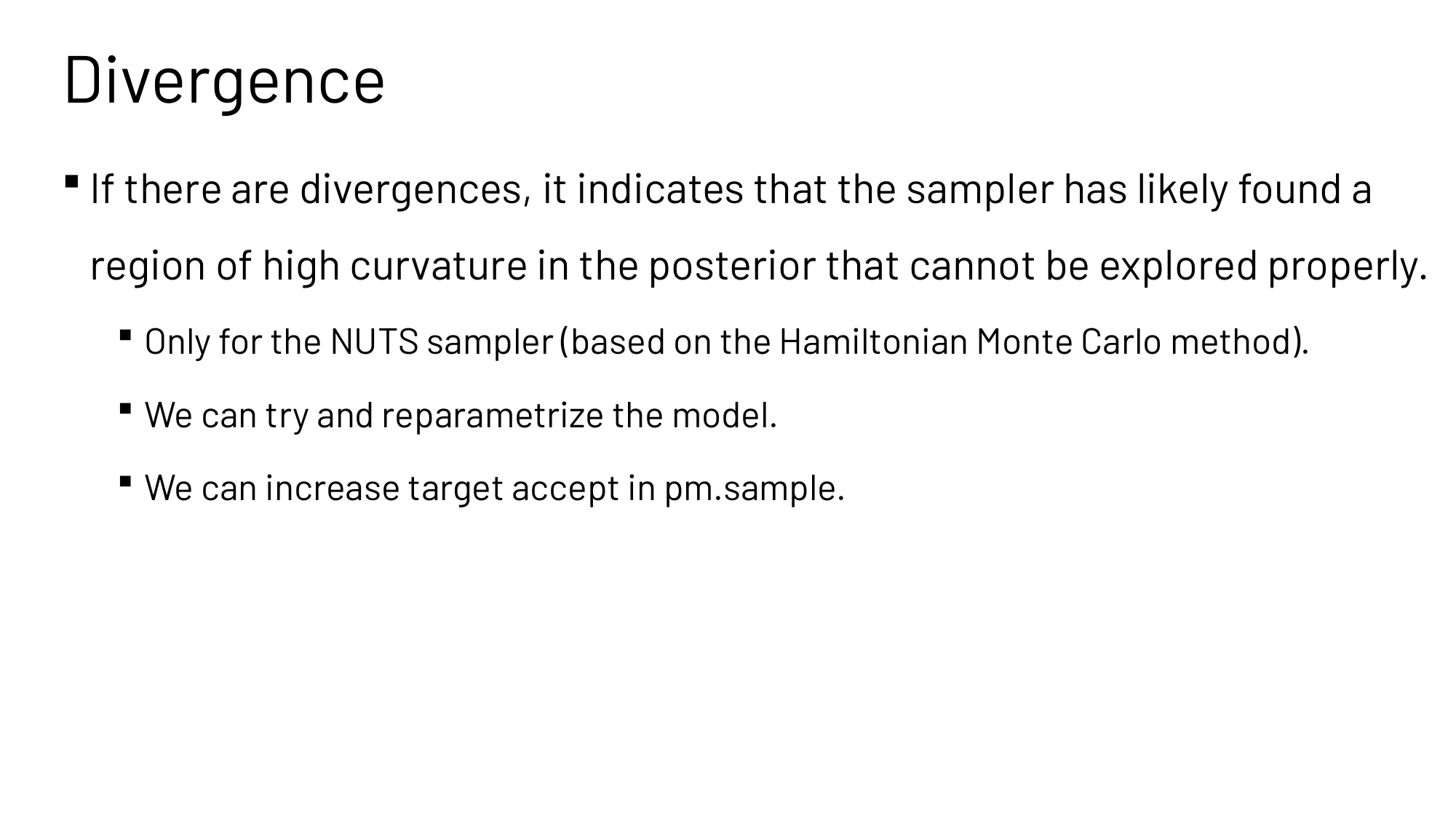

# Divergence
If there are divergences, it indicates that the sampler has likely found a region of high curvature in the posterior that cannot be explored properly.
Only for the NUTS sampler (based on the Hamiltonian Monte Carlo method).
We can try and reparametrize the model.
We can increase target accept in pm.sample.